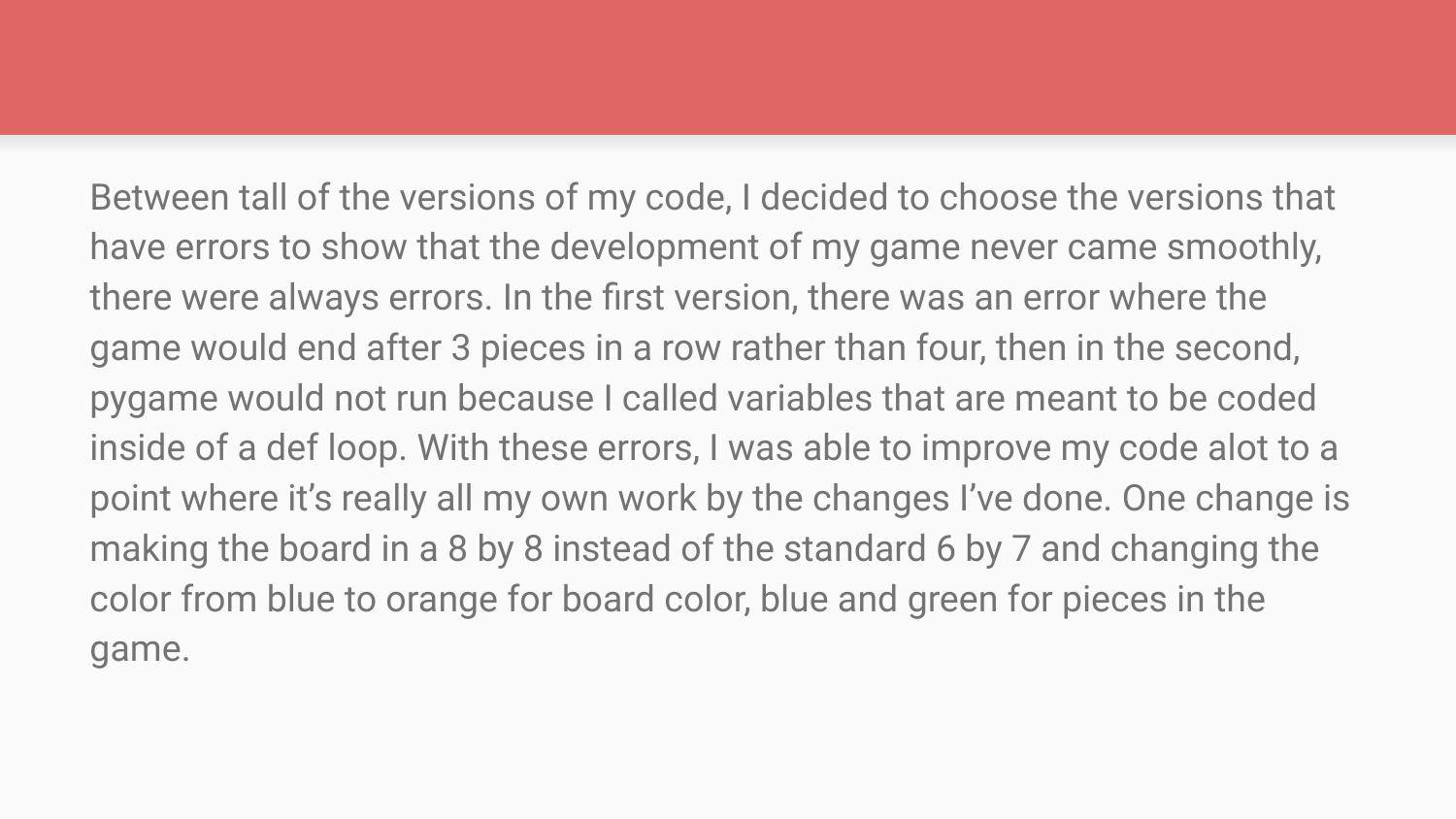

#
Between tall of the versions of my code, I decided to choose the versions that have errors to show that the development of my game never came smoothly, there were always errors. In the first version, there was an error where the game would end after 3 pieces in a row rather than four, then in the second, pygame would not run because I called variables that are meant to be coded inside of a def loop. With these errors, I was able to improve my code alot to a point where it’s really all my own work by the changes I’ve done. One change is making the board in a 8 by 8 instead of the standard 6 by 7 and changing the color from blue to orange for board color, blue and green for pieces in the game.